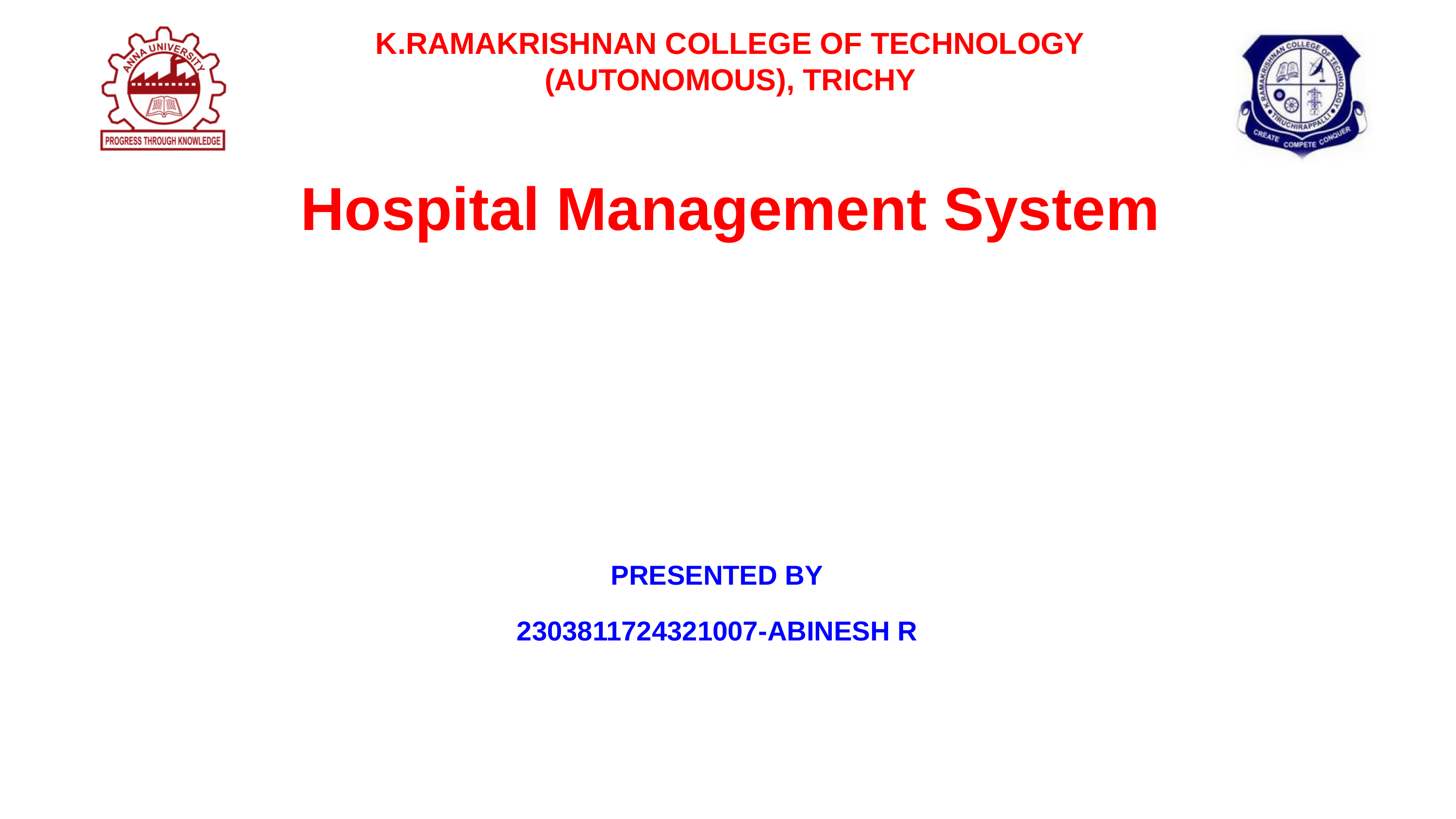

K.RAMAKRISHNAN COLLEGE OF TECHNOLOGY
(AUTONOMOUS), TRICHY

Hospital Management System

PRESENTED BY
2303811724321007-ABINESH R